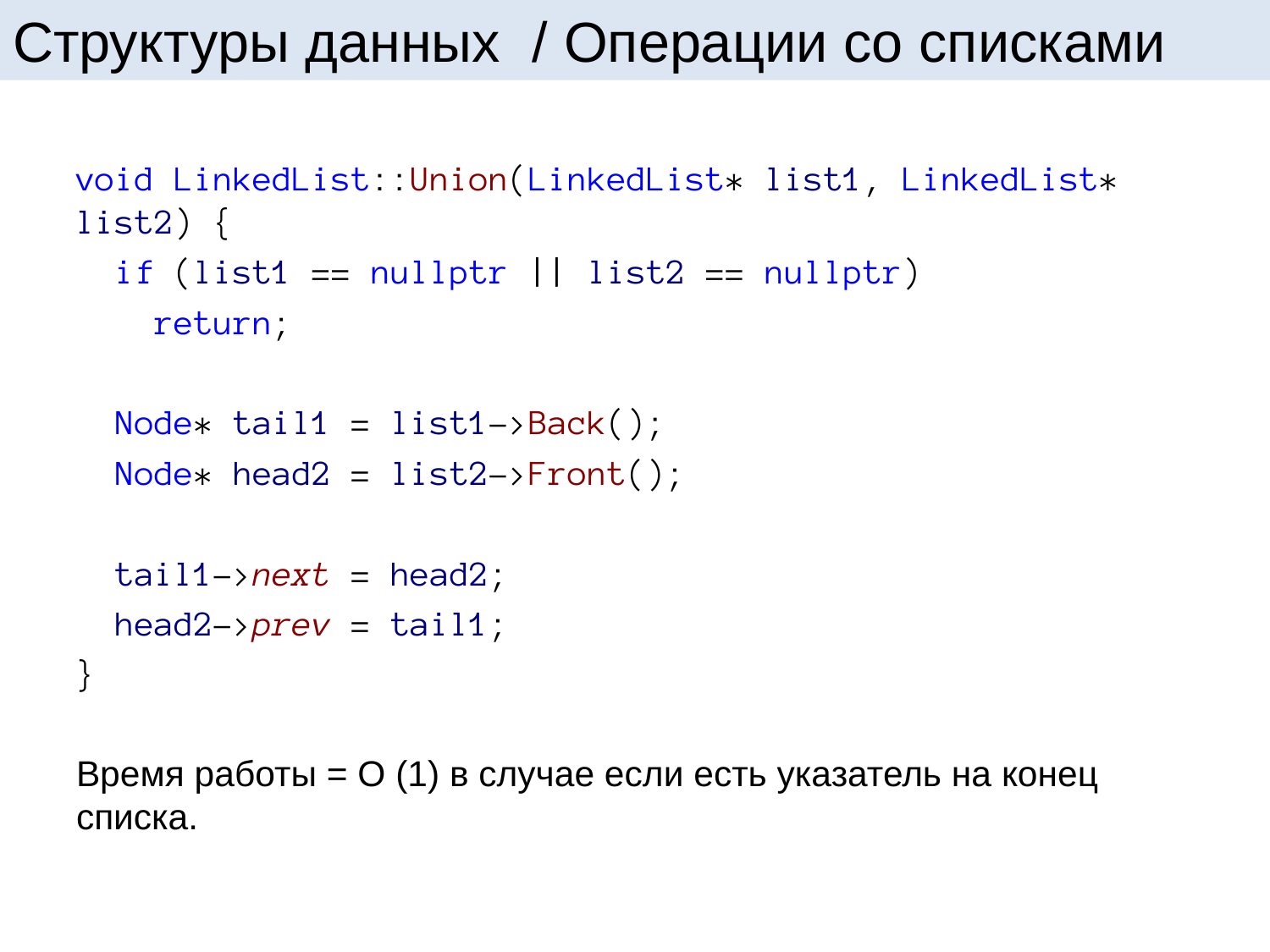

# Структуры данных  / Операции со списками
void LinkedList::Union(LinkedList* list1, LinkedList* list2) {
  if (list1 == nullptr || list2 == nullptr)
    return;

  Node* tail1 = list1->Back();
  Node* head2 = list2->Front();

  tail1->next = head2;
  head2->prev = tail1;
}

Время работы = O (1) в случае если есть указатель на конец списка.